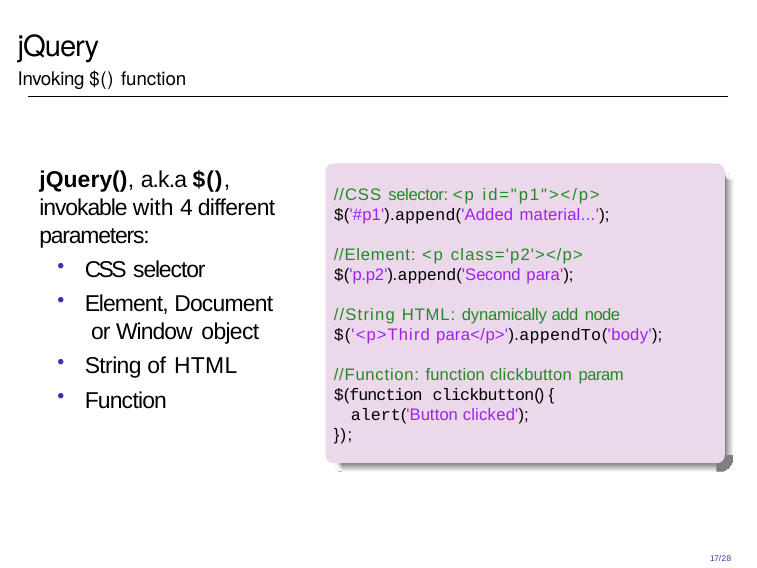

# jQuery
Invoking $() function

jQuery(), a.k.a $(),  invokable with 4 different  parameters:
CSS selector
Element, Document  or Window object
String of HTML
Function

//CSS selector: <p id="p1"></p>
$('#p1').append('Added material...');

//Element: <p class='p2'></p>
$('p.p2').append('Second para');

//String HTML: dynamically add node
$('<p>Third para</p>').appendTo('body');

//Function: function clickbutton param
$(function clickbutton() {
alert('Button clicked');
});

17/28